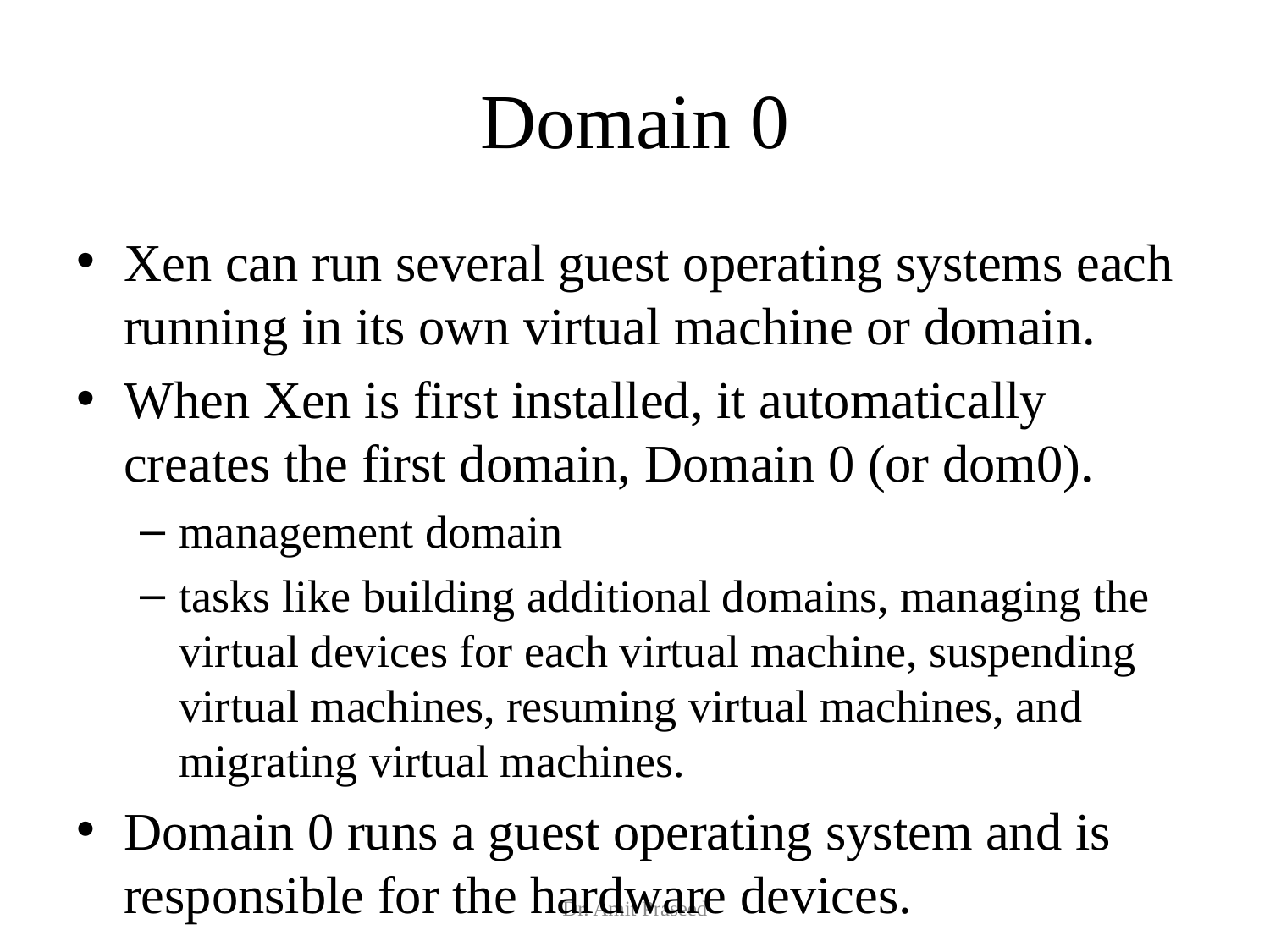

# Domain 0
Xen can run several guest operating systems each running in its own virtual machine or domain.
When Xen is first installed, it automatically creates the first domain, Domain 0 (or dom0).
management domain
tasks like building additional domains, managing the virtual devices for each virtual machine, suspending virtual machines, resuming virtual machines, and migrating virtual machines.
Domain 0 runs a guest operating system and is responsible for the hardware devices.
Dr. Amit Praseed